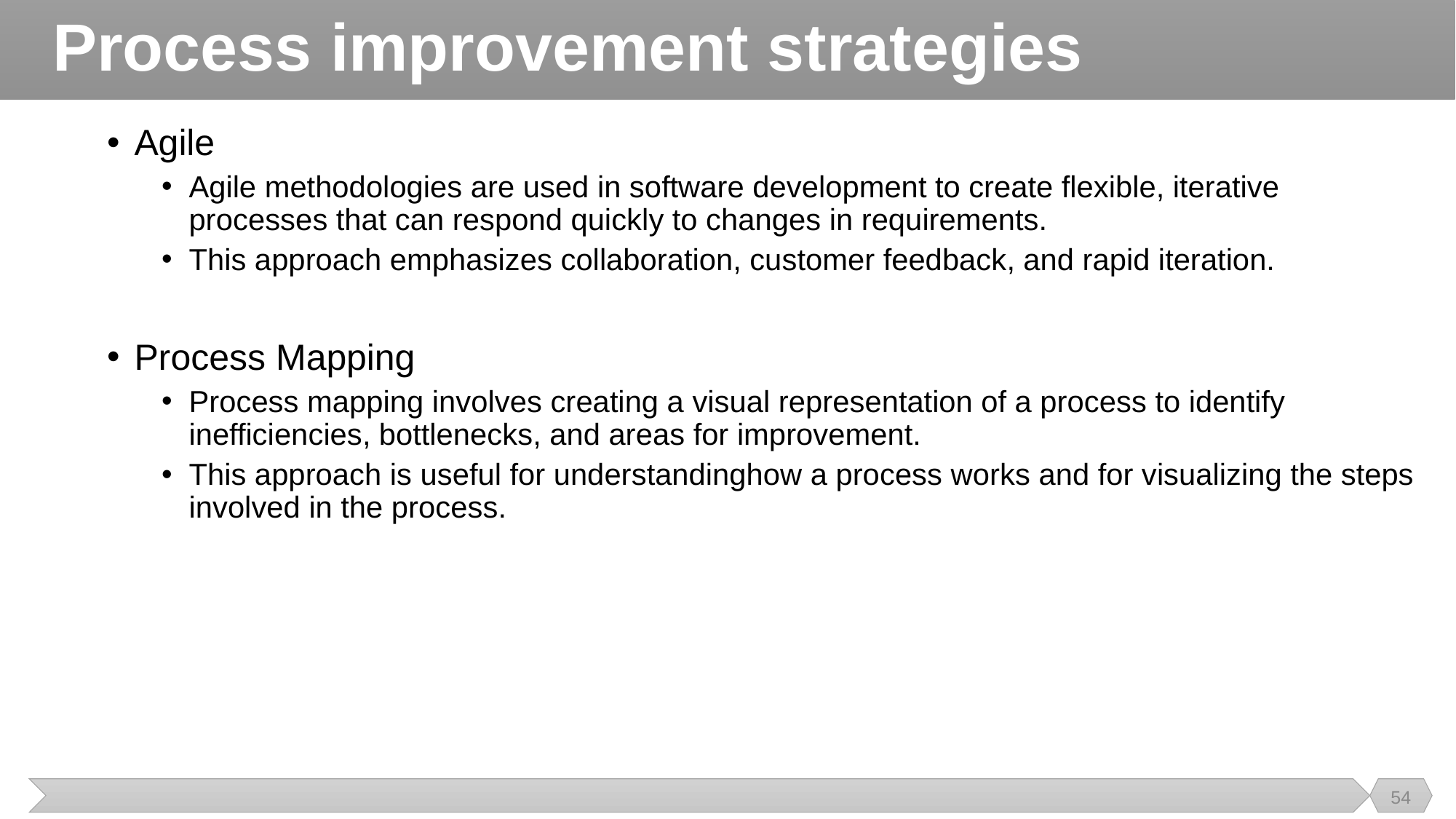

# Process improvement strategies
Agile
Agile methodologies are used in software development to create flexible, iterative processes that can respond quickly to changes in requirements.
This approach emphasizes collaboration, customer feedback, and rapid iteration.

Process Mapping
Process mapping involves creating a visual representation of a process to identify inefficiencies, bottlenecks, and areas for improvement.
This approach is useful for understandinghow a process works and for visualizing the steps involved in the process.
54